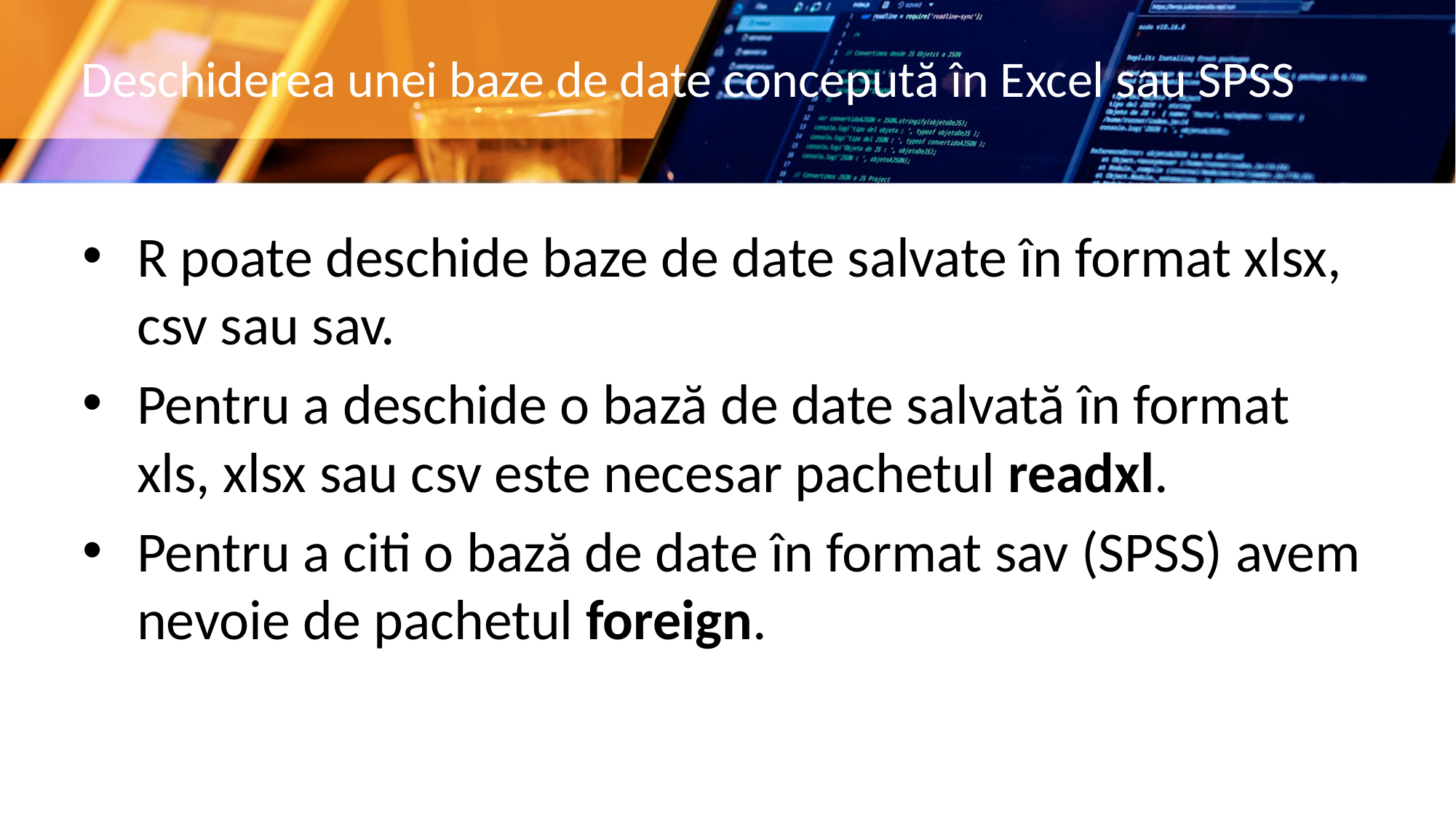

# Deschiderea unei baze de date concepută în Excel sau SPSS
R poate deschide baze de date salvate în format xlsx, csv sau sav.
Pentru a deschide o bază de date salvată în format xls, xlsx sau csv este necesar pachetul readxl.
Pentru a citi o bază de date în format sav (SPSS) avem nevoie de pachetul foreign.